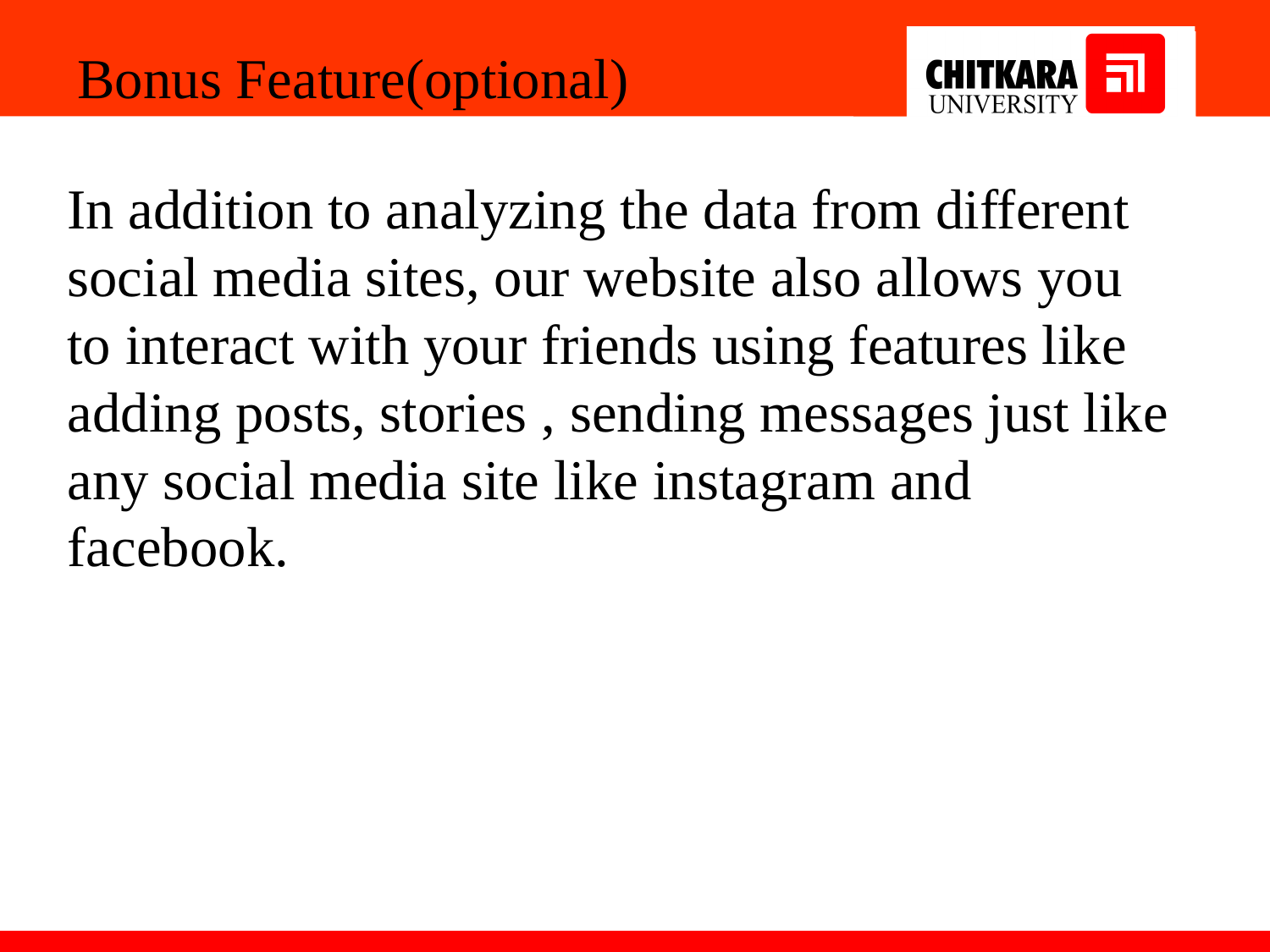

Bonus Feature(optional)
In addition to analyzing the data from different social media sites, our website also allows you to interact with your friends using features like adding posts, stories , sending messages just like any social media site like instagram and facebook.